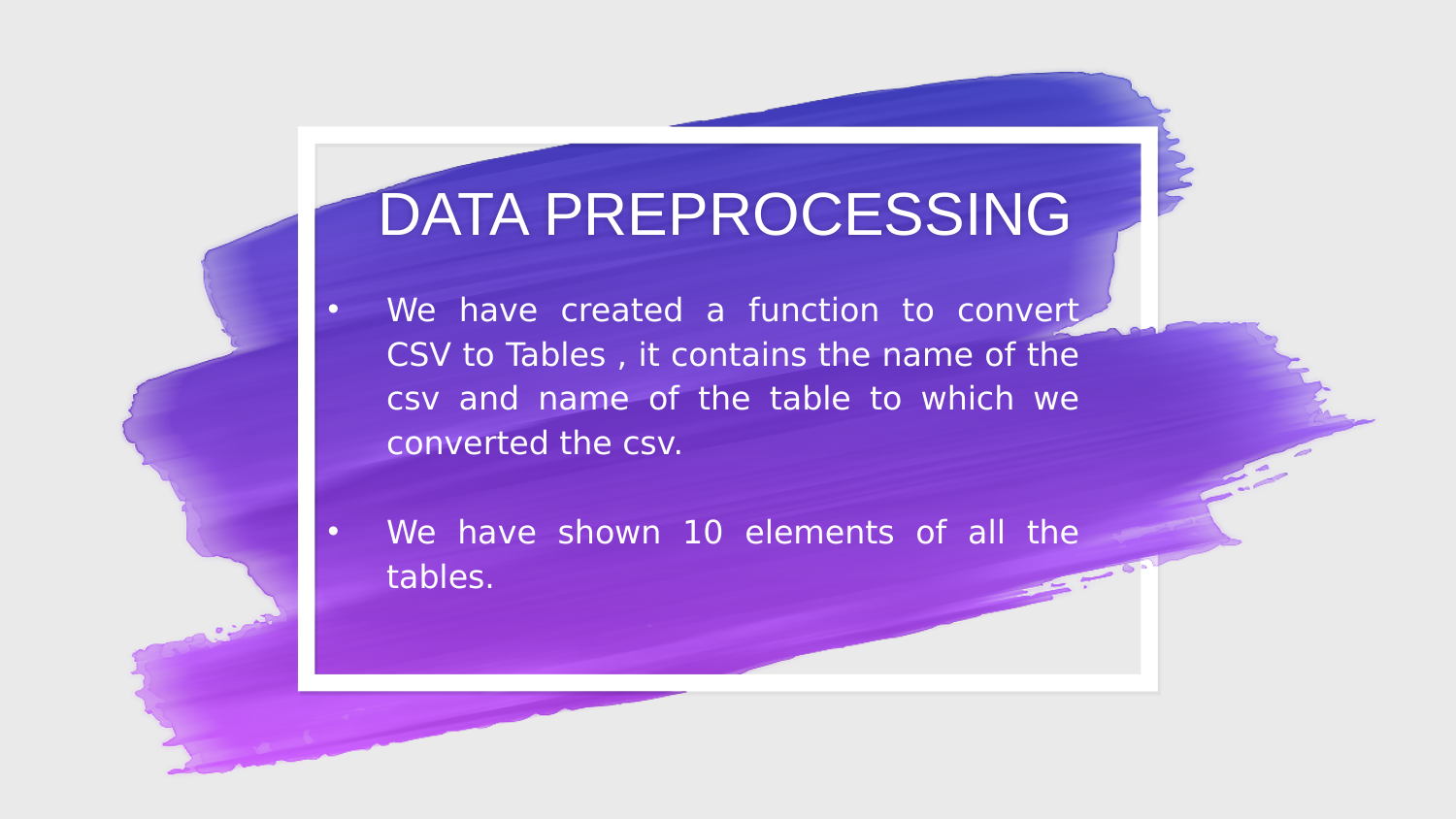

# DATA PREPROCESSING
We have created a function to convert CSV to Tables , it contains the name of the csv and name of the table to which we converted the csv.

We have shown 10 elements of all the tables.